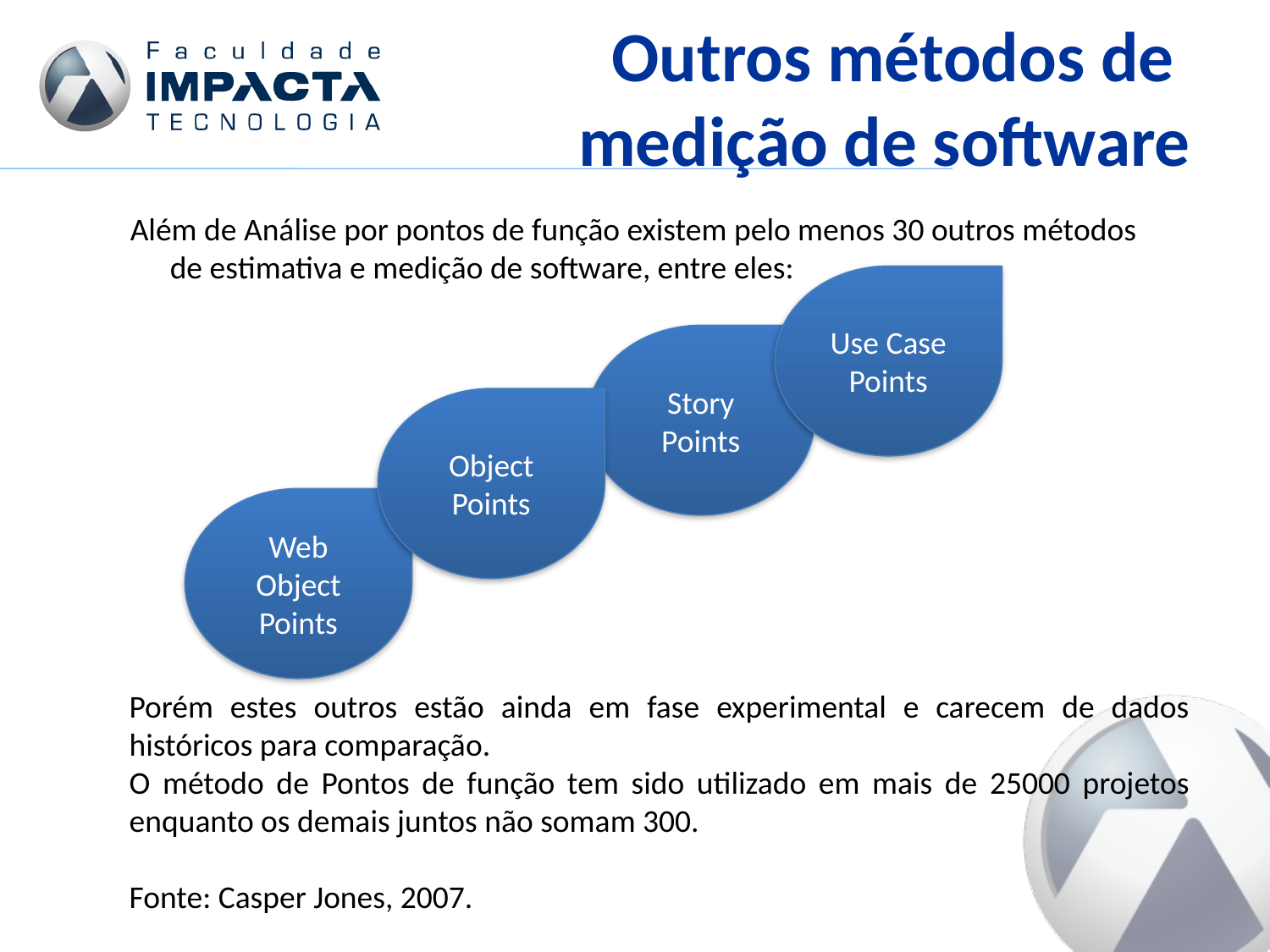

Outros métodos de
medição de software
Além de Análise por pontos de função existem pelo menos 30 outros métodos de estimativa e medição de software, entre eles:
Use Case Points
Story Points
Object Points
Web Object Points

Porém estes outros estão ainda em fase experimental e carecem de dados históricos para comparação.
O método de Pontos de função tem sido utilizado em mais de 25000 projetos enquanto os demais juntos não somam 300.

Fonte: Casper Jones, 2007.